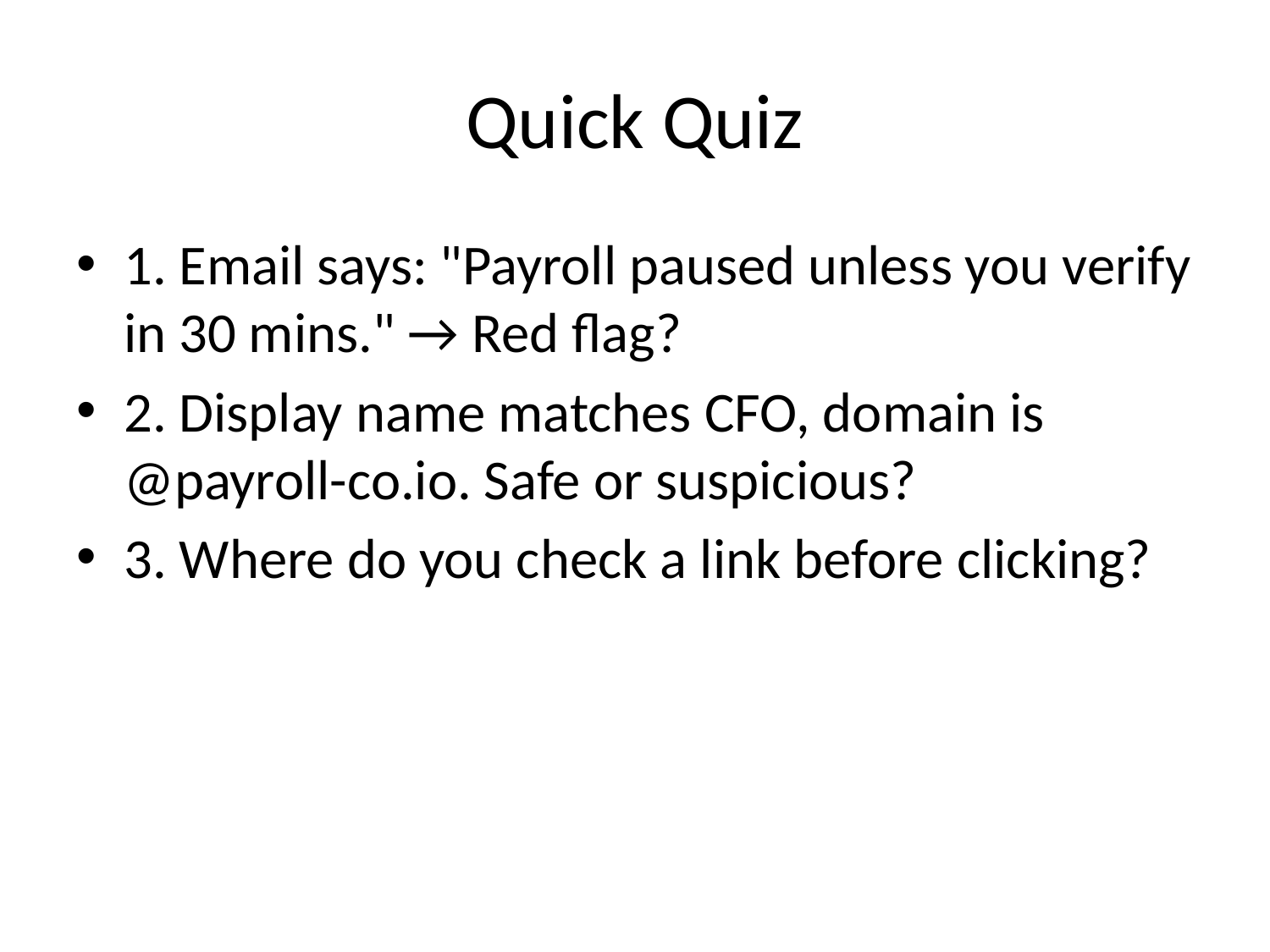

# Quick Quiz
1. Email says: "Payroll paused unless you verify in 30 mins." → Red flag?
2. Display name matches CFO, domain is @payroll-co.io. Safe or suspicious?
3. Where do you check a link before clicking?